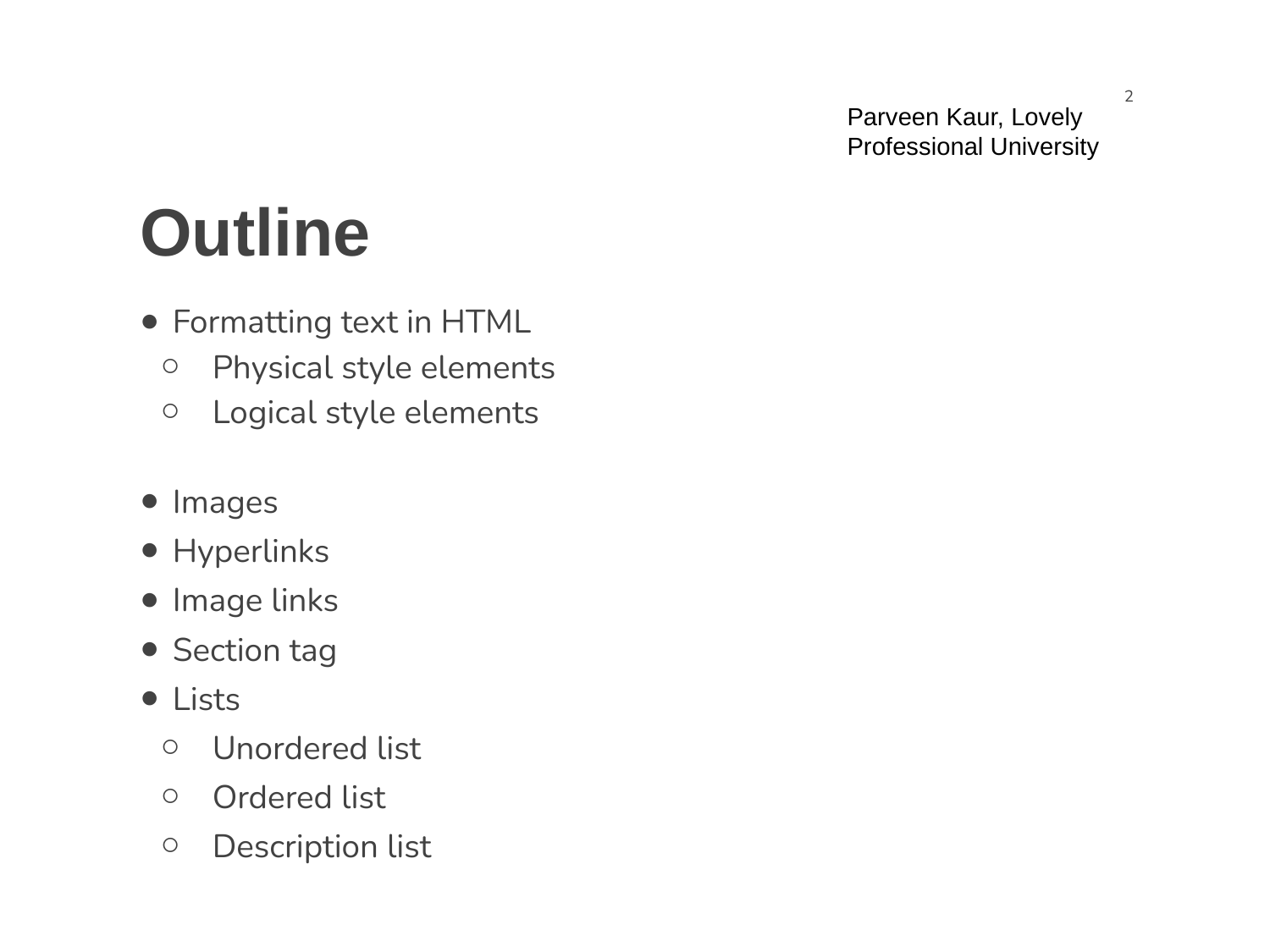

2
Parveen Kaur, Lovely Professional University
# Outline
Formatting text in HTML
Physical style elements
Logical style elements

Images
Hyperlinks
Image links
Section tag
Lists
Unordered list
Ordered list
Description list